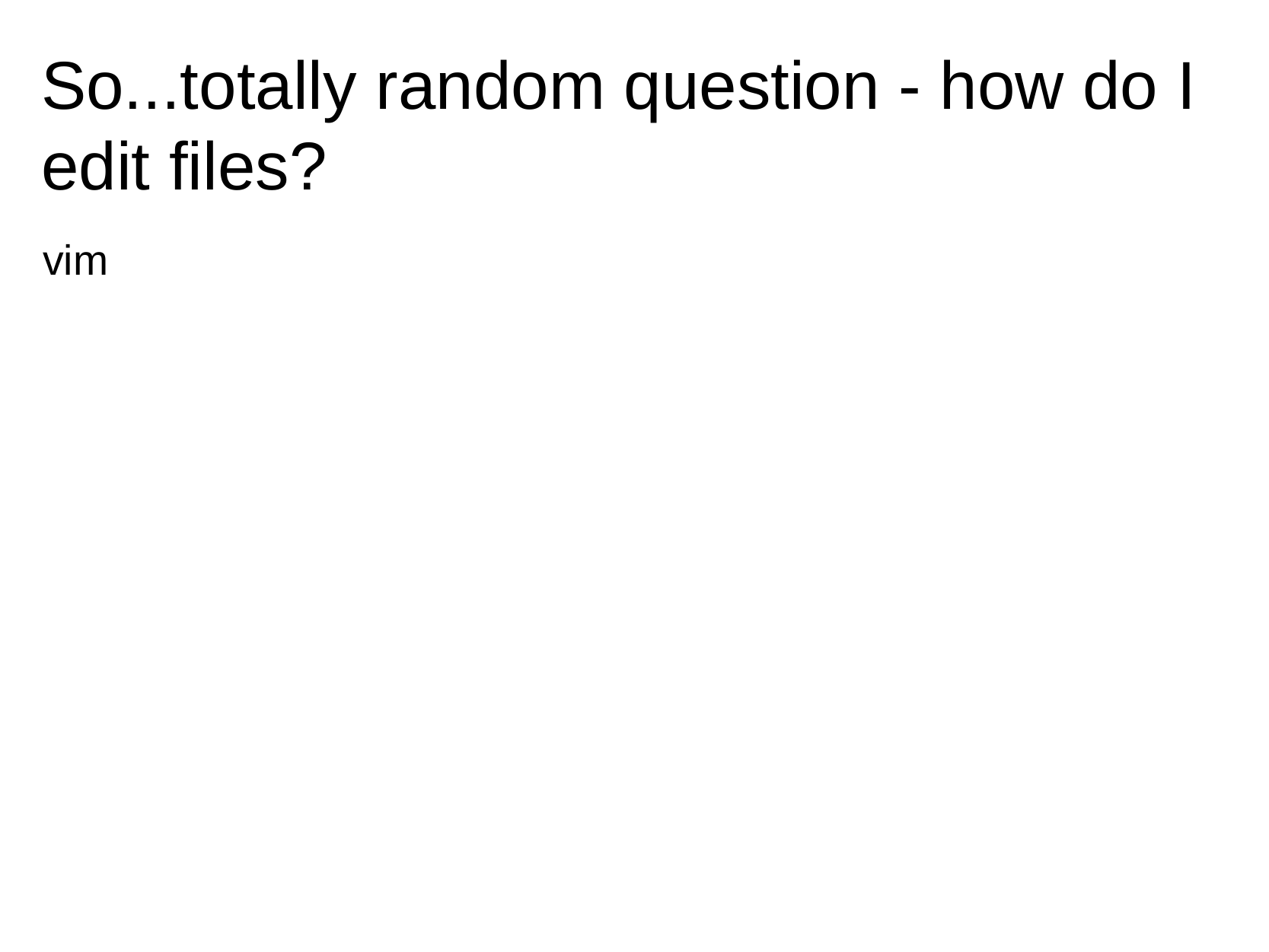

# So...totally random question - how do I edit files?
vim